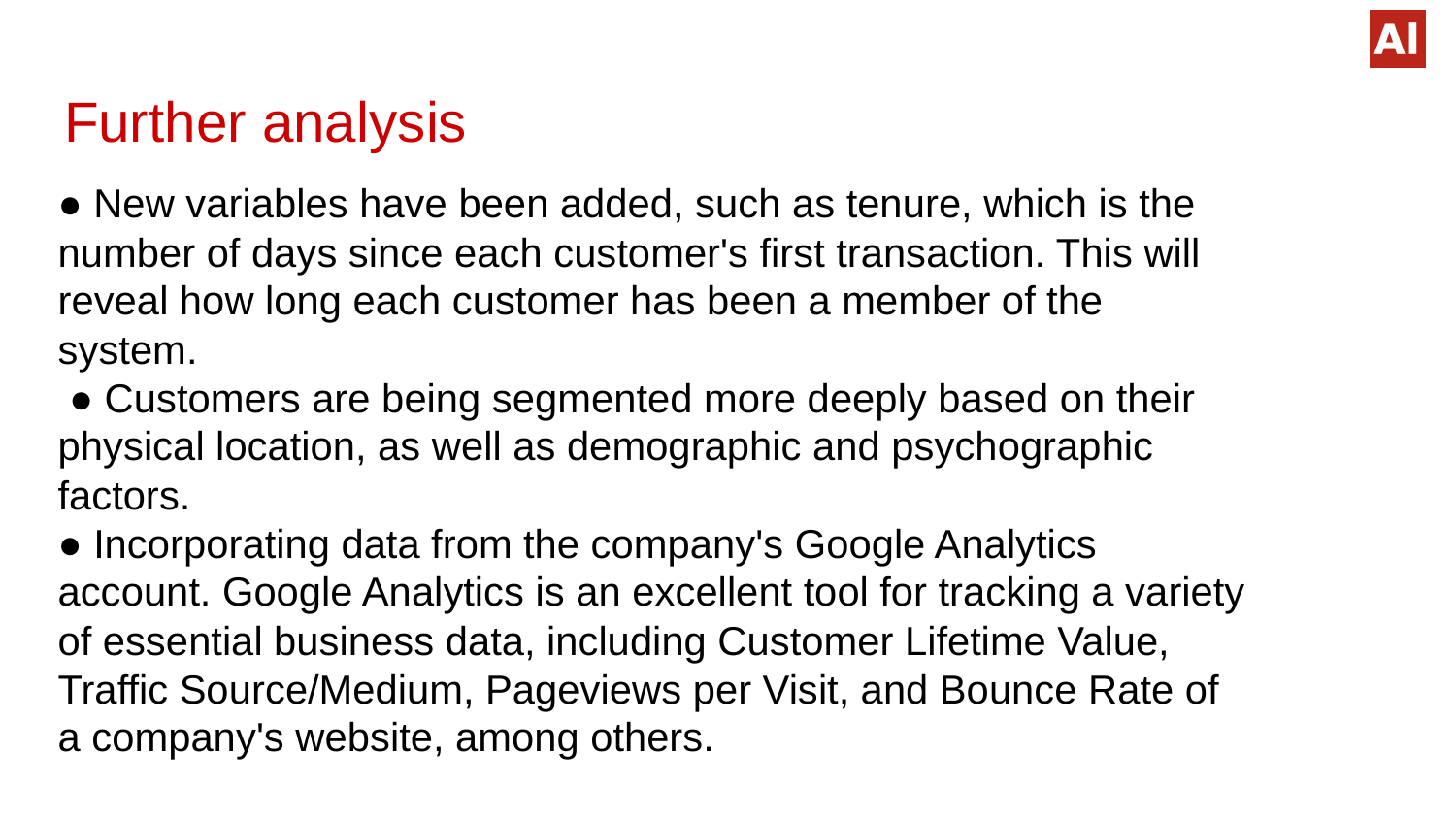

# Further analysis
● New variables have been added, such as tenure, which is the number of days since each customer's first transaction. This will reveal how long each customer has been a member of the system.
 ● Customers are being segmented more deeply based on their physical location, as well as demographic and psychographic factors.
● Incorporating data from the company's Google Analytics account. Google Analytics is an excellent tool for tracking a variety of essential business data, including Customer Lifetime Value, Traffic Source/Medium, Pageviews per Visit, and Bounce Rate of a company's website, among others.